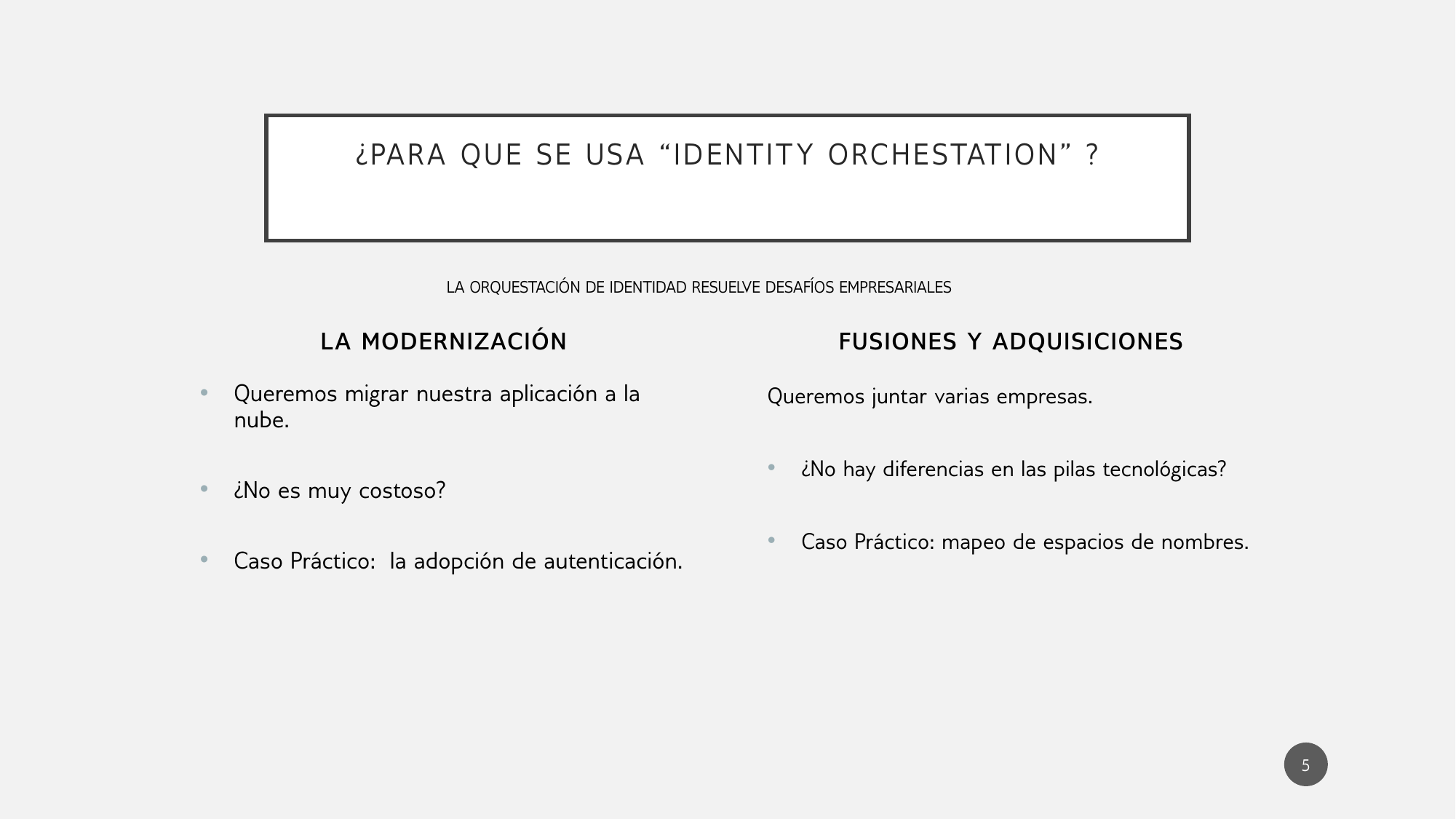

# ¿PARA QUE SE USA “IDENTITY ORCHESTATION” ?

LA ORQUESTACIÓN DE IDENTIDAD RESUELVE DESAFÍOS EMPRESARIALES
La modernización
Fusiones y adquisiciones
Queremos migrar nuestra aplicación a la nube.

¿No es muy costoso?

Caso Práctico:  la adopción de autenticación.

Queremos juntar varias empresas.

¿No hay diferencias en las pilas tecnológicas?

Caso Práctico: mapeo de espacios de nombres.
5